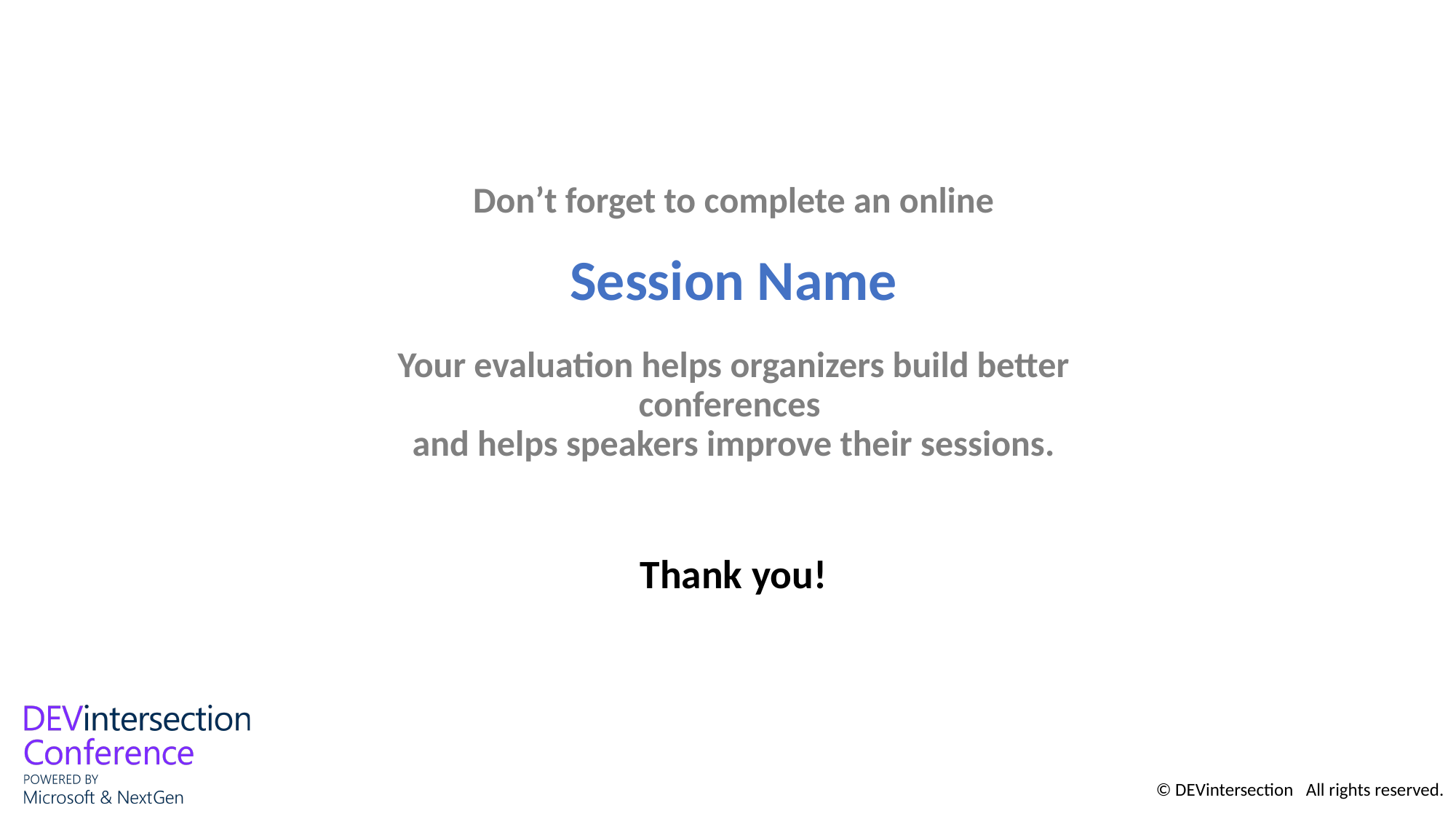

Don’t forget to complete an online

Session Name

Your evaluation helps organizers build better conferences
and helps speakers improve their sessions.
Thank you!